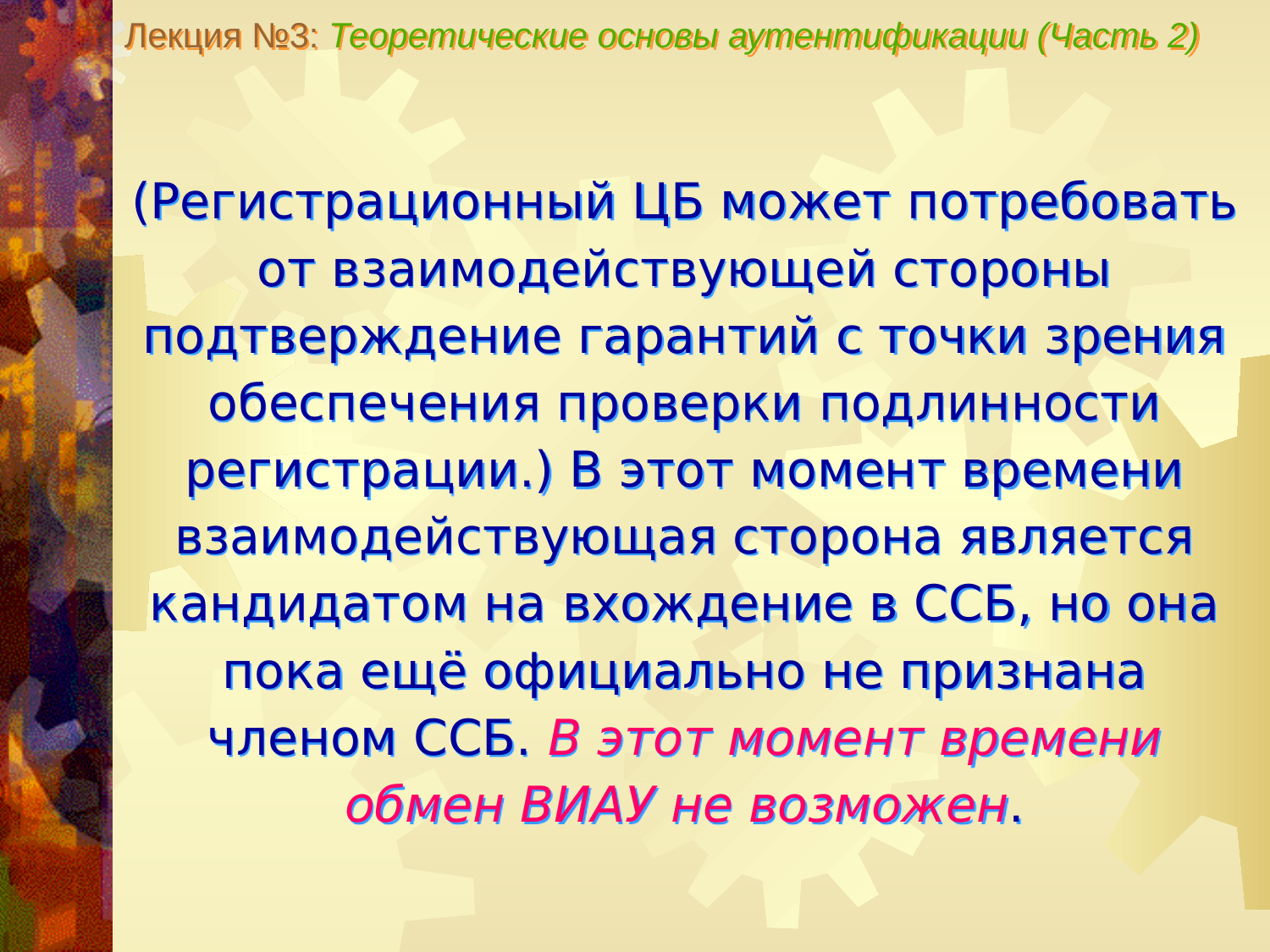

Лекция №3: Теоретические основы аутентификации (Часть 2)
(Регистрационный ЦБ может потребовать от взаимодействующей стороны подтверждение гарантий с точки зрения обеспечения проверки подлинности регистрации.) В этот момент времени взаимодействующая сторона является кандидатом на вхождение в ССБ, но она пока ещё официально не признана членом ССБ. В этот момент времени обмен ВИАУ не возможен.